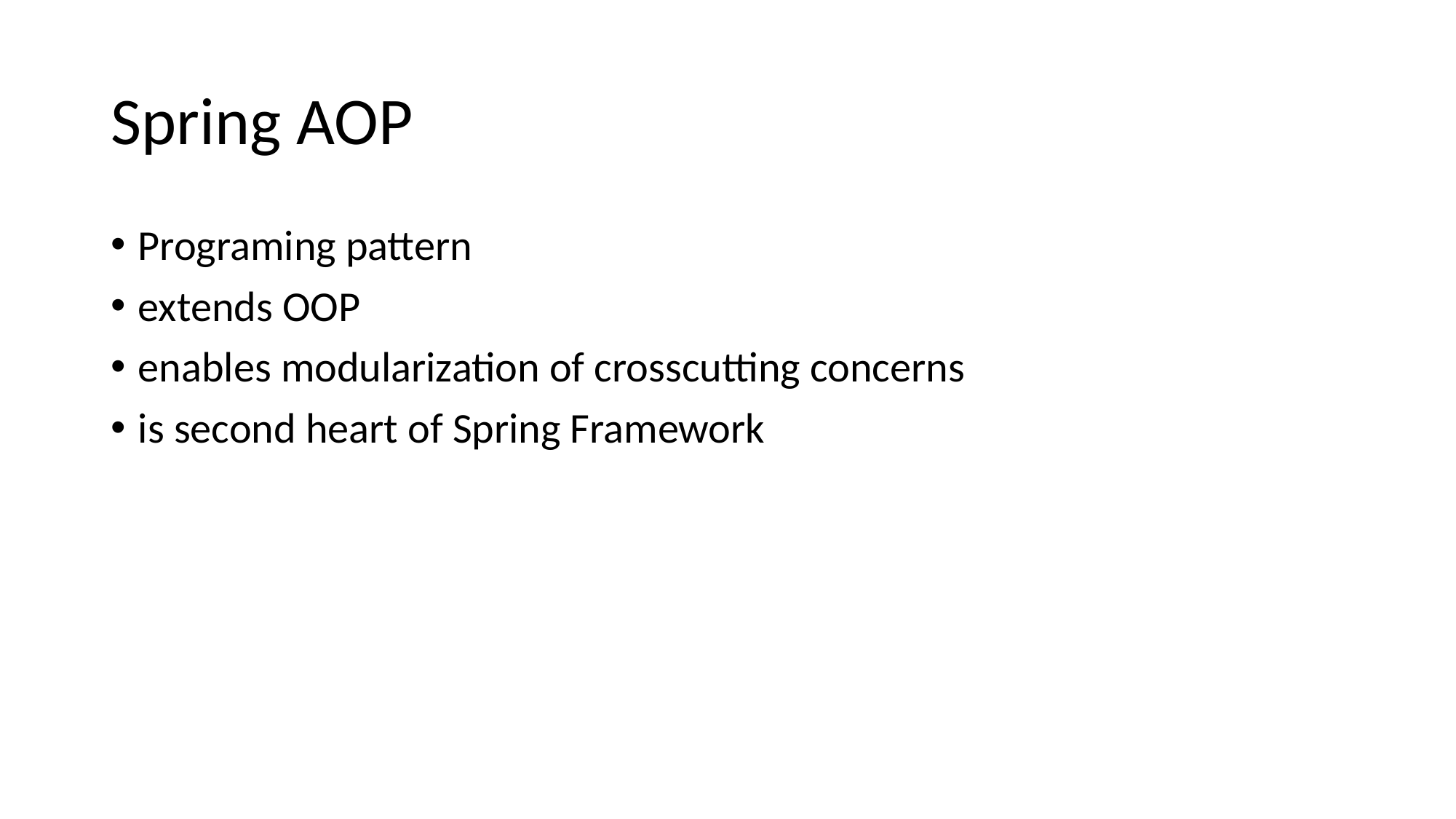

# Spring AOP
Programing pattern
extends OOP
enables modularization of crosscutting concerns
is second heart of Spring Framework